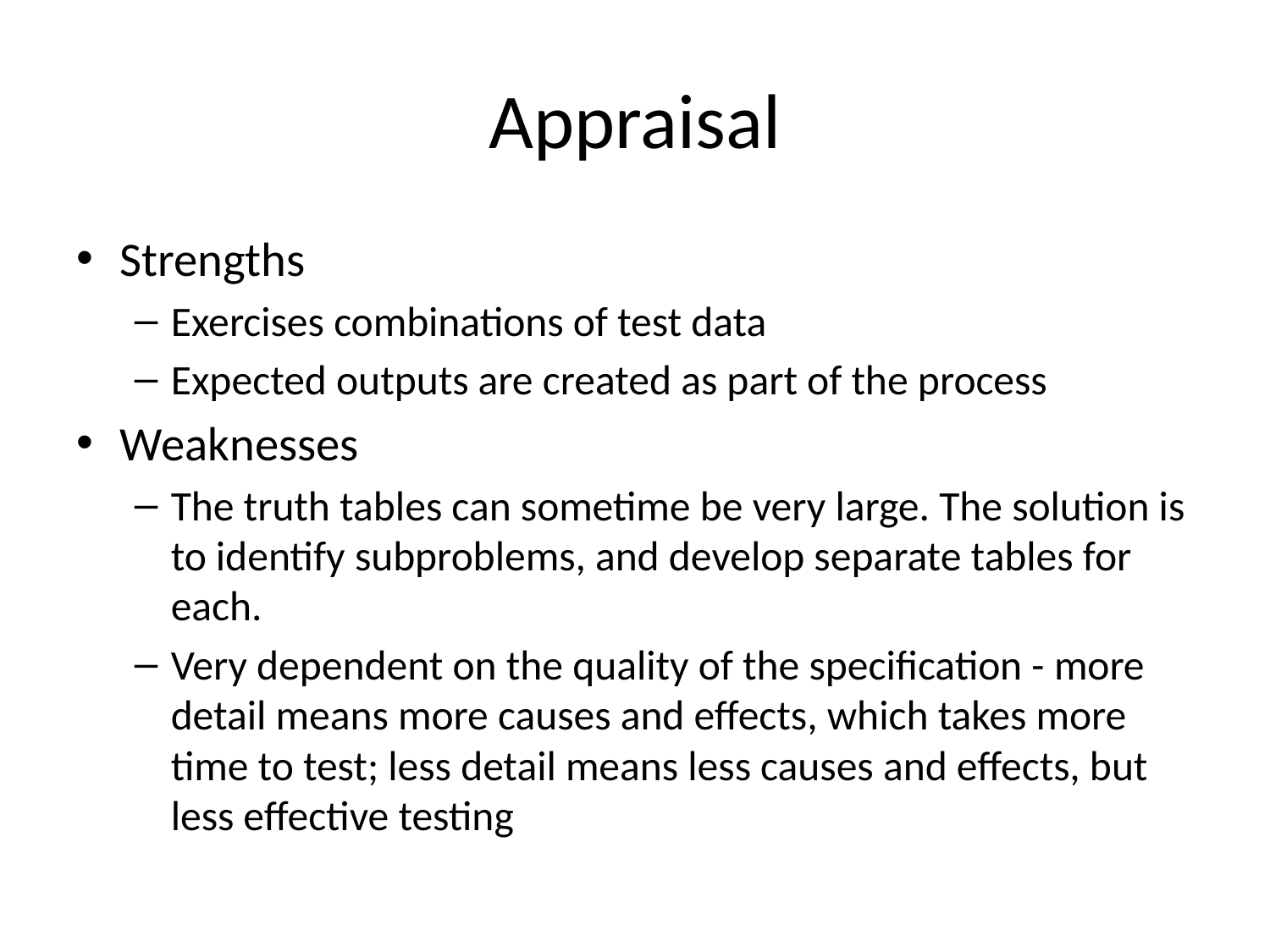

# Appraisal
Strengths
Exercises combinations of test data
Expected outputs are created as part of the process
Weaknesses
The truth tables can sometime be very large. The solution is to identify subproblems, and develop separate tables for each.
Very dependent on the quality of the specification - more detail means more causes and effects, which takes more time to test; less detail means less causes and effects, but less effective testing